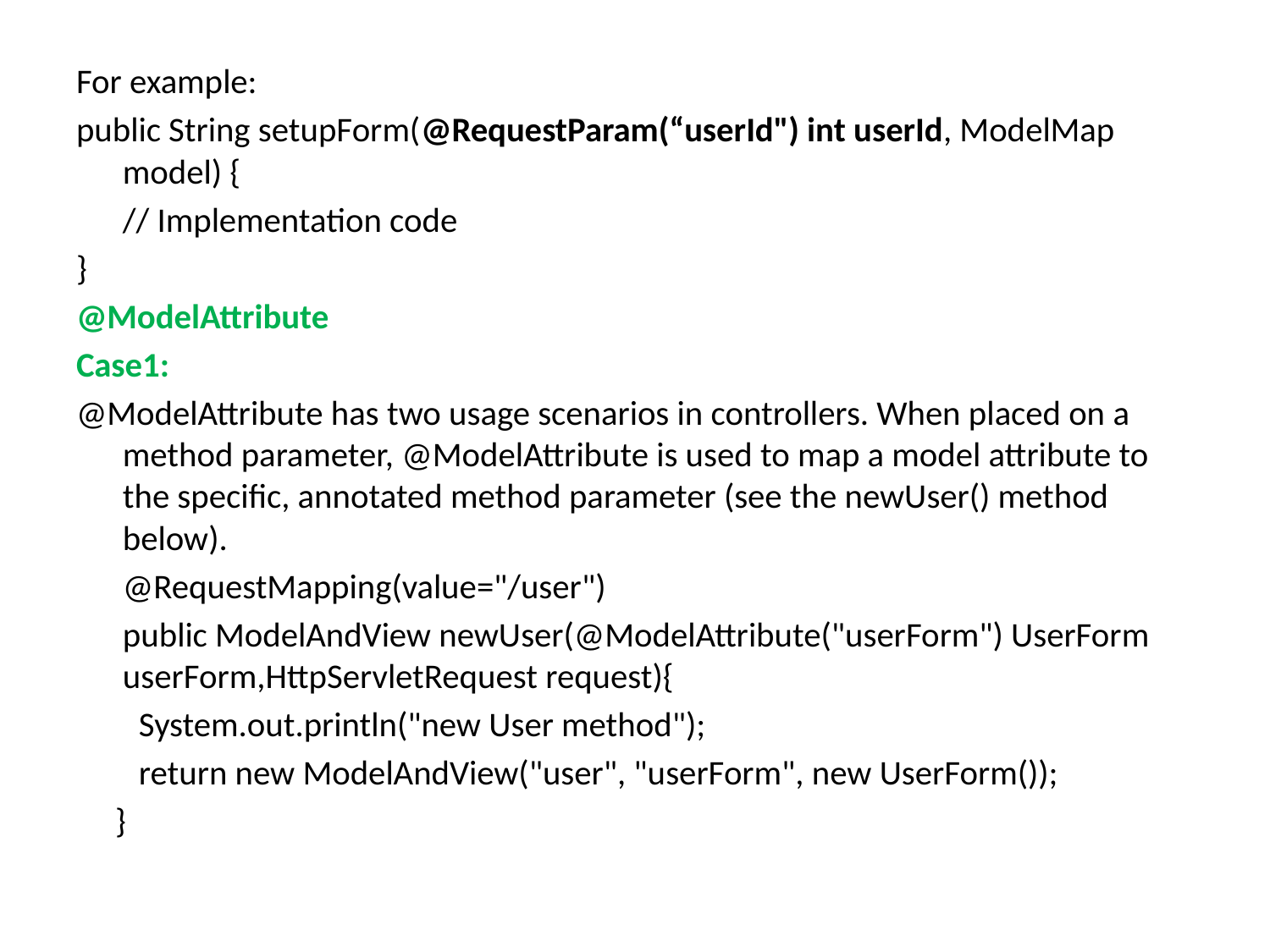

For example:
public String setupForm(@RequestParam(“userId") int userId, ModelMap model) {
	// Implementation code
}
@ModelAttribute
Case1:
@ModelAttribute has two usage scenarios in controllers. When placed on a method parameter, @ModelAttribute is used to map a model attribute to the specific, annotated method parameter (see the newUser() method below).
	@RequestMapping(value="/user")
	public ModelAndView newUser(@ModelAttribute("userForm") UserForm userForm,HttpServletRequest request){
        System.out.println("new User method");
        return new ModelAndView("user", "userForm", new UserForm());
     }